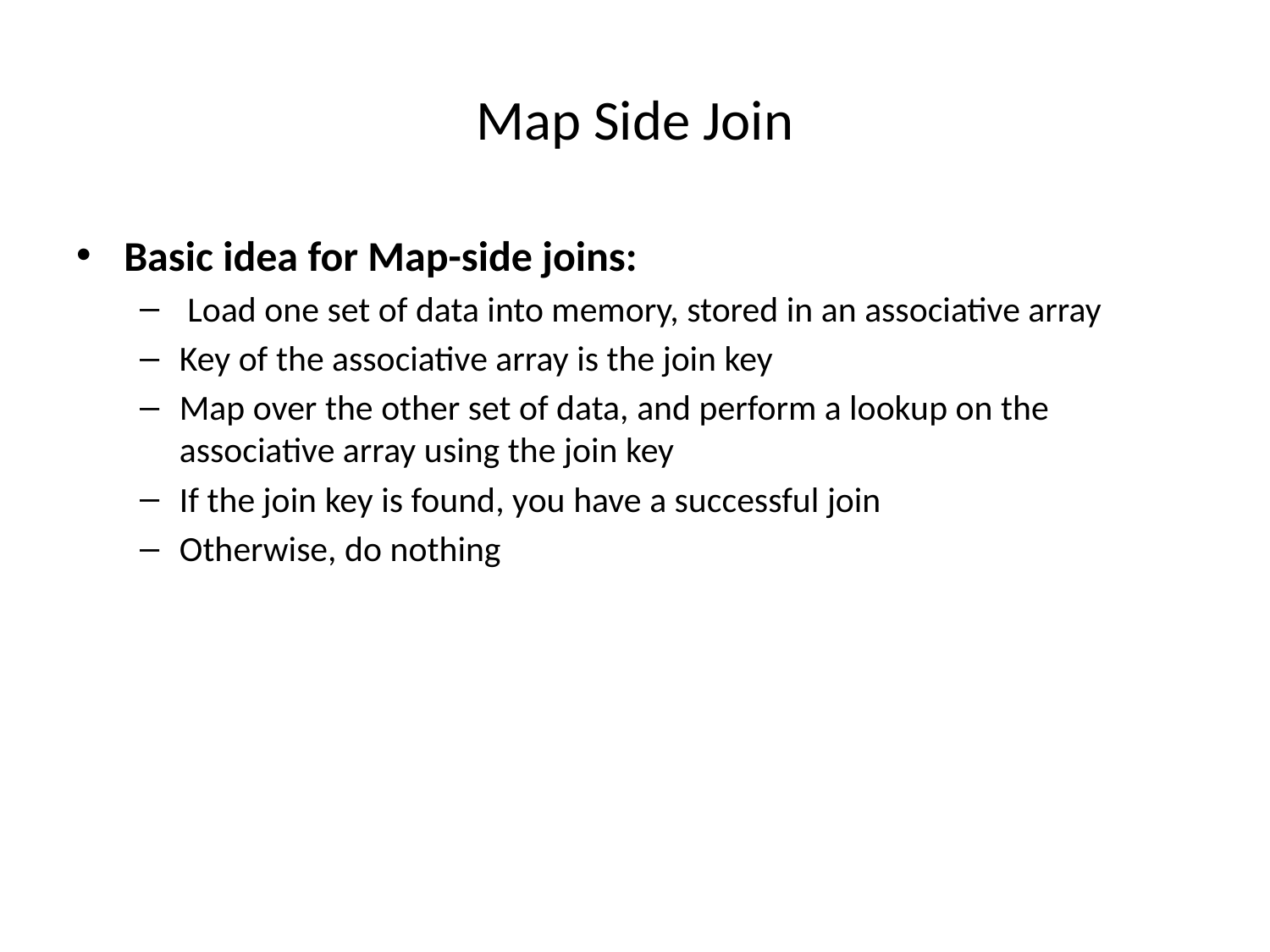

# Map Side Join
Basic idea for Map-side joins:
 Load one set of data into memory, stored in an associative array
Key of the associative array is the join key
Map over the other set of data, and perform a lookup on the associative array using the join key
If the join key is found, you have a successful join
Otherwise, do nothing